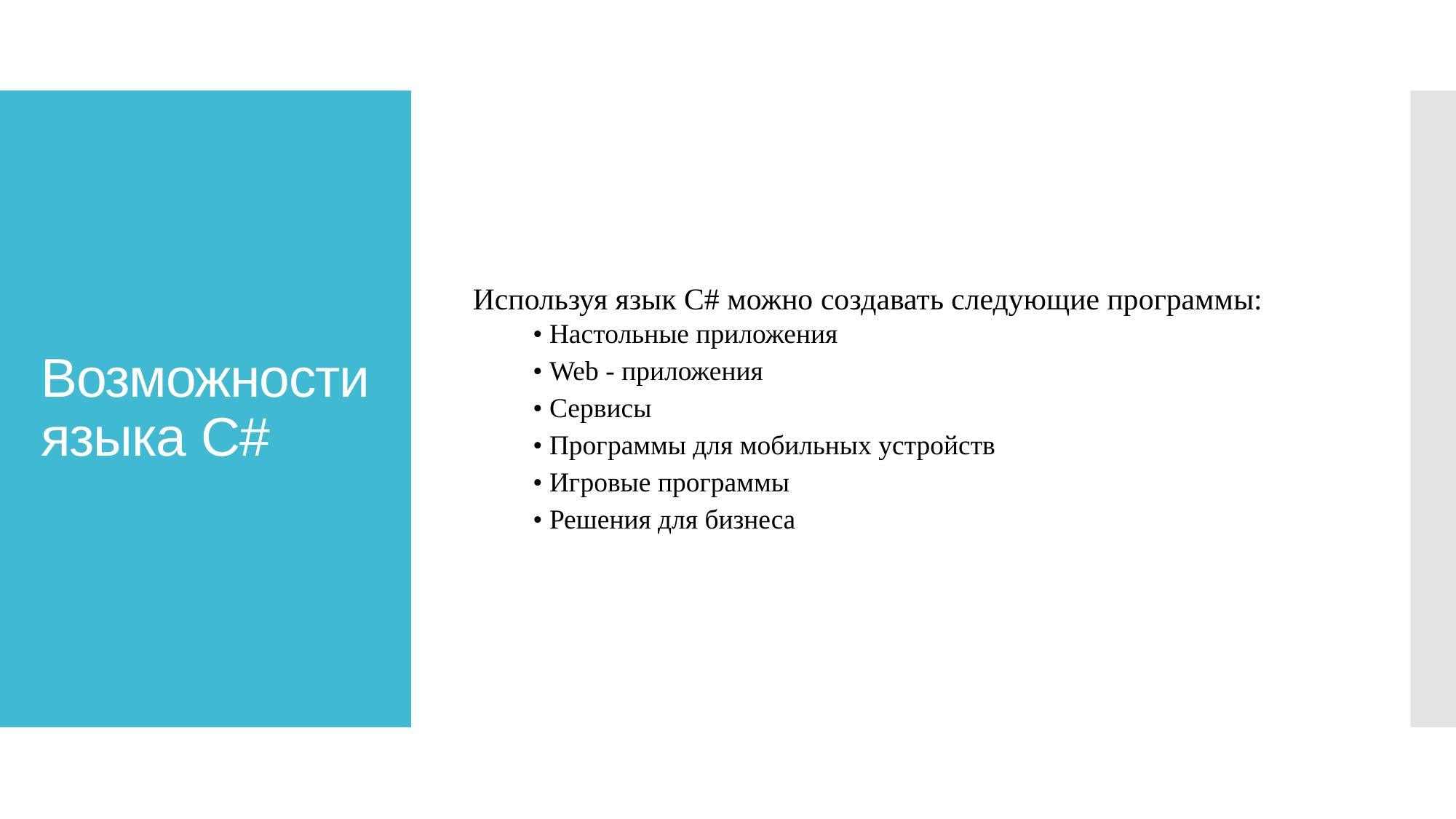

Используя язык C# можно создавать следующие программы:
• Настольные приложения
• Web - приложения
• Сервисы
• Программы для мобильных устройств
• Игровые программы
• Решения для бизнеса
# Возможности языка C#